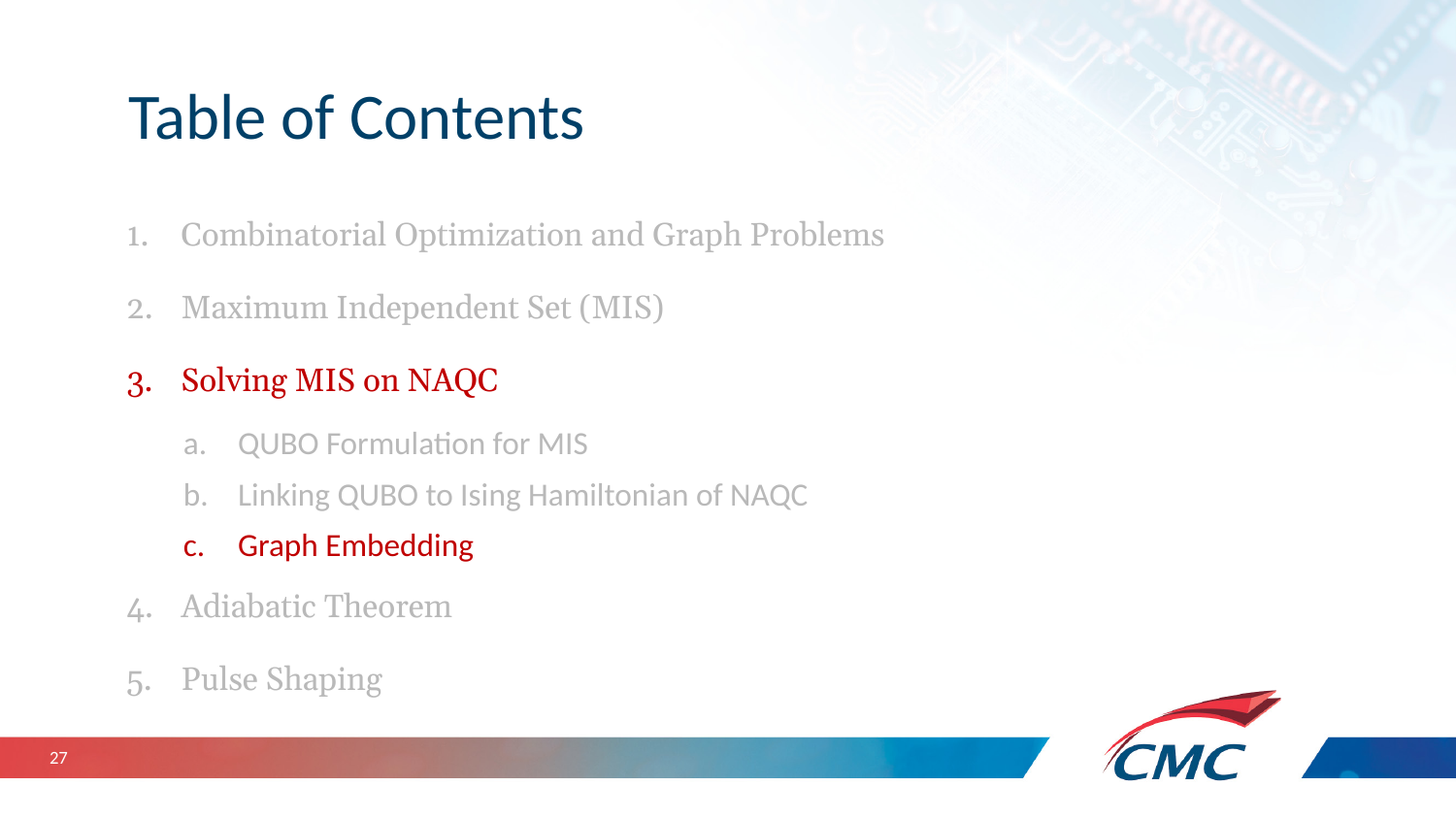

# Table of Contents
Combinatorial Optimization and Graph Problems
Maximum Independent Set (MIS)
Solving MIS on NAQC
QUBO Formulation for MIS
Linking QUBO to Ising Hamiltonian of NAQC
Graph Embedding
Adiabatic Theorem
Pulse Shaping
27